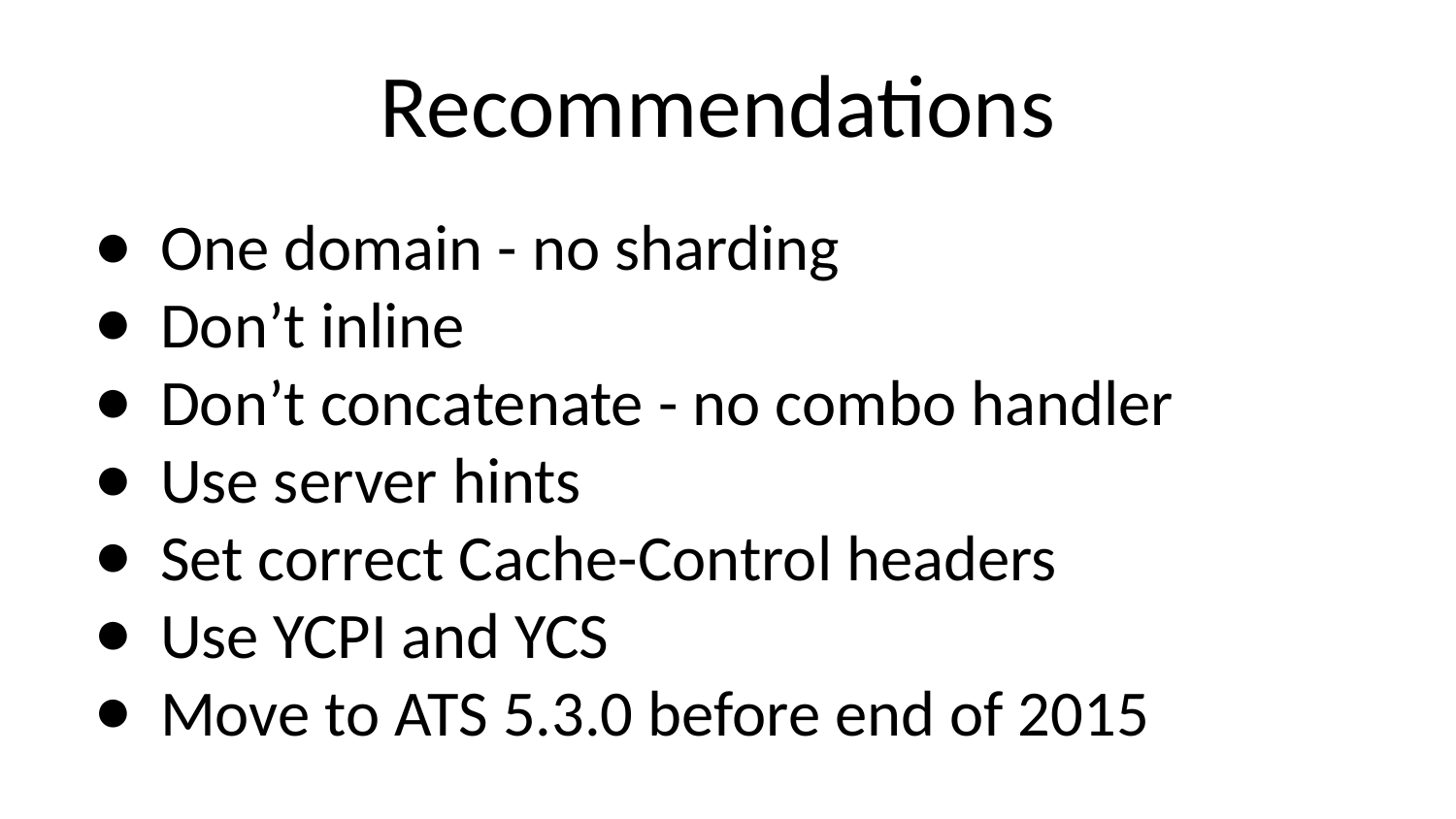

# Recommendations
One domain - no sharding
Don’t inline
Don’t concatenate - no combo handler
Use server hints
Set correct Cache-Control headers
Use YCPI and YCS
Move to ATS 5.3.0 before end of 2015